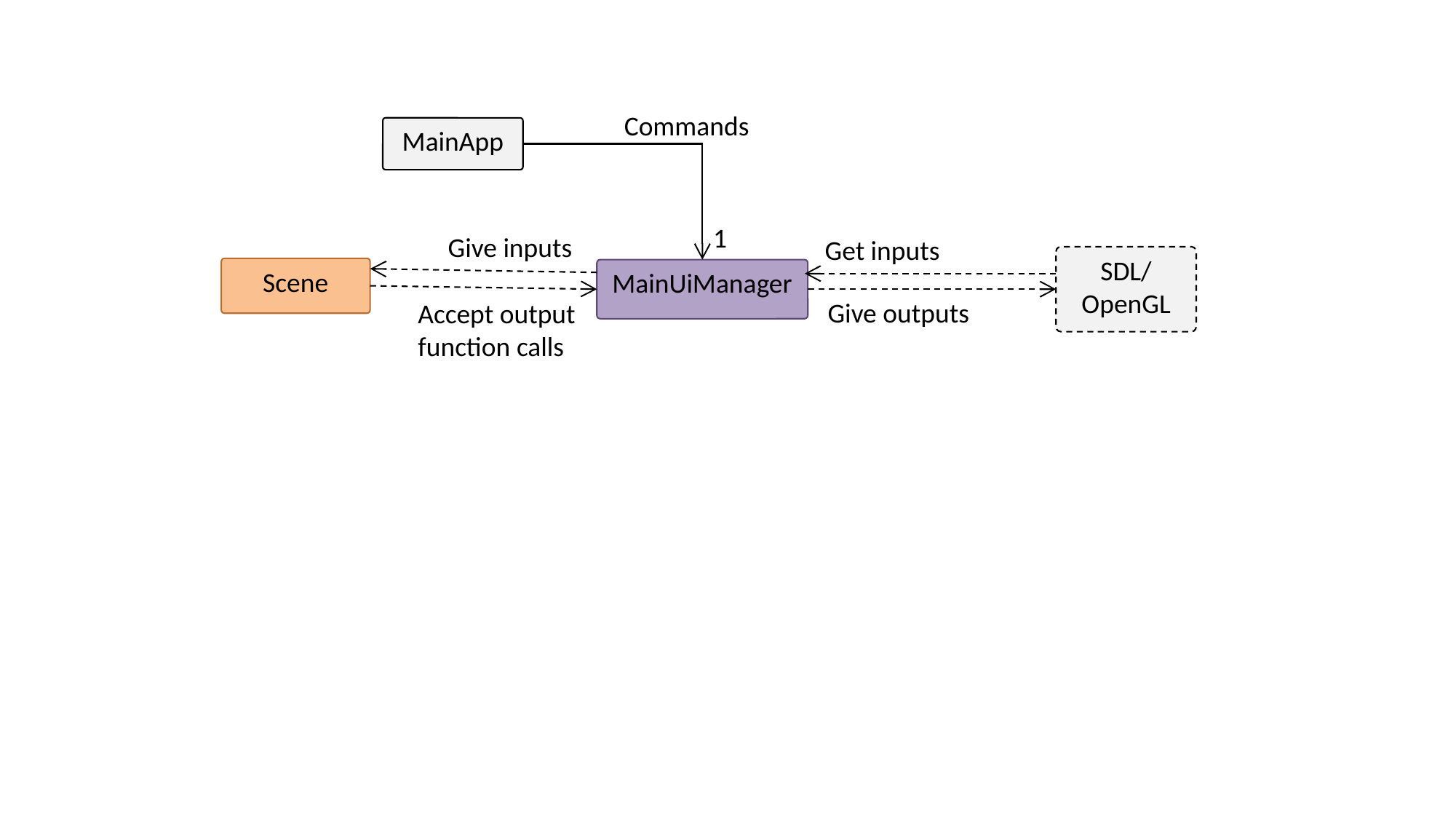

Commands
MainApp
1
Give inputs
Get inputs
SDL/ OpenGL
Scene
MainUiManager
Give outputs
Accept output function calls